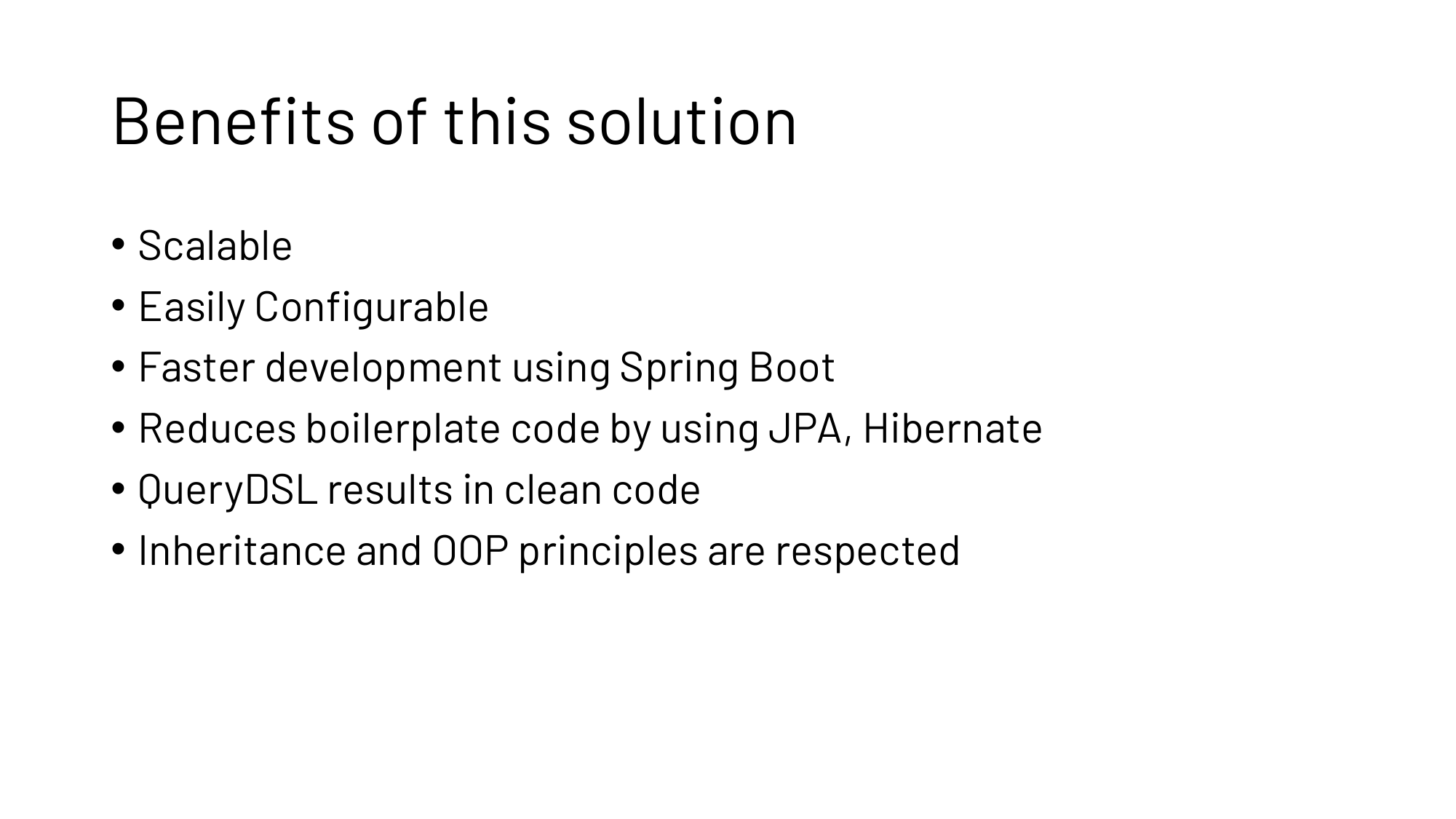

# Benefits of this solution
Scalable
Easily Configurable
Faster development using Spring Boot
Reduces boilerplate code by using JPA, Hibernate
QueryDSL results in clean code
Inheritance and OOP principles are respected